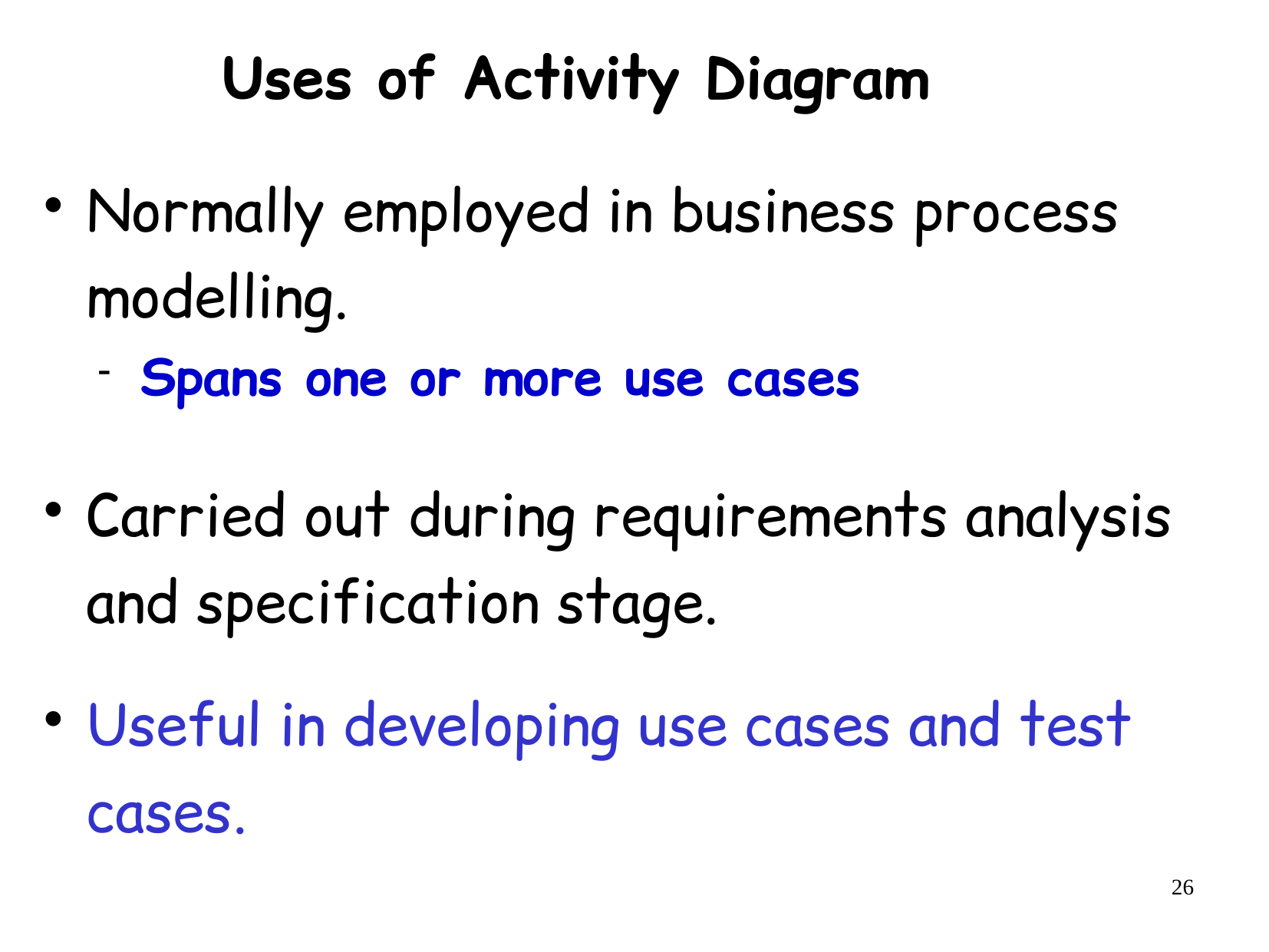

Uses of Activity Diagram
Normally employed in business process modelling.
Spans one or more use cases
Carried out during requirements analysis and specification stage.
Useful in developing use cases and test cases.